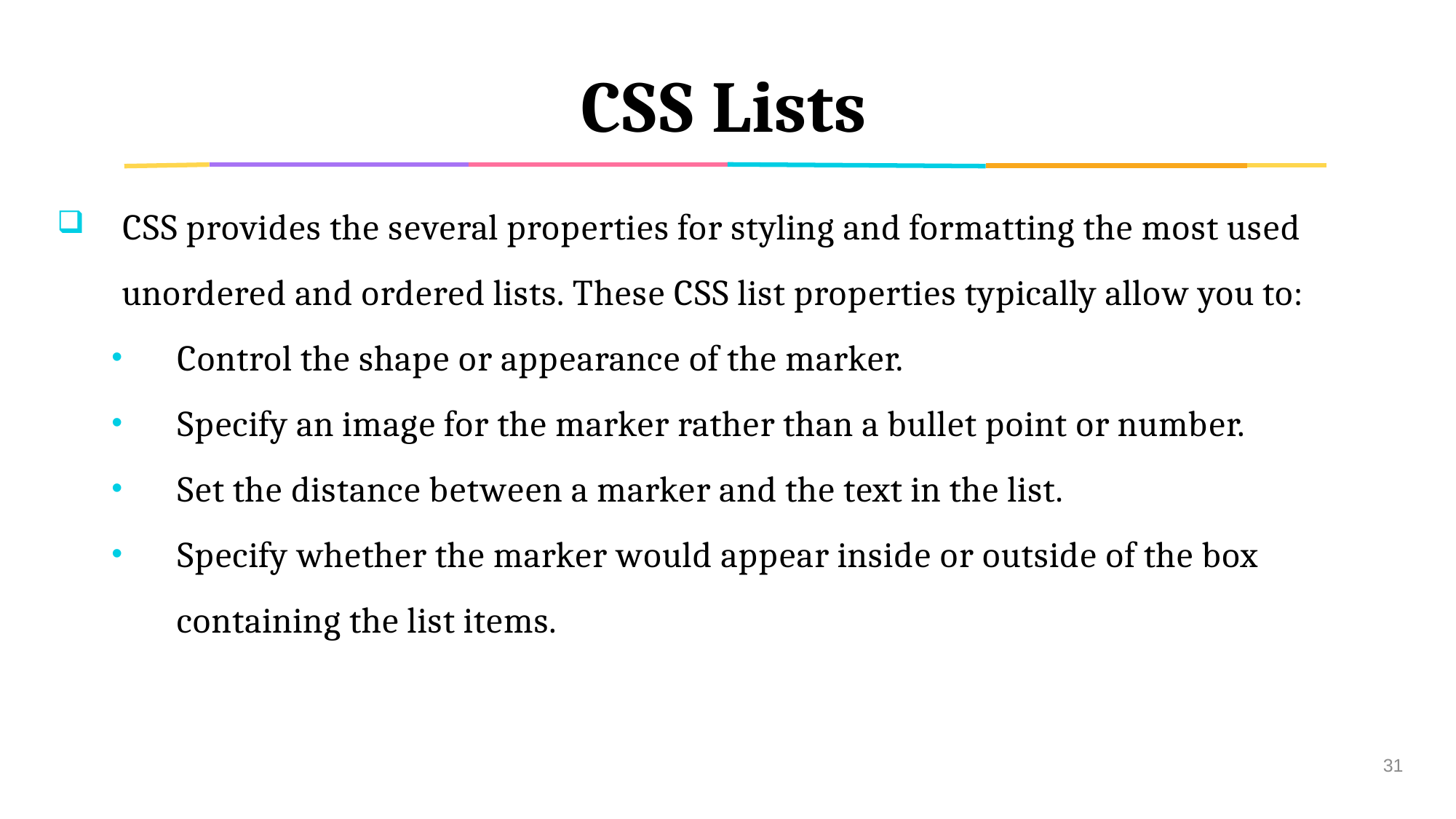

# CSS Lists
CSS provides the several properties for styling and formatting the most used unordered and ordered lists. These CSS list properties typically allow you to:
Control the shape or appearance of the marker.
Specify an image for the marker rather than a bullet point or number.
Set the distance between a marker and the text in the list.
Specify whether the marker would appear inside or outside of the box containing the list items.
31